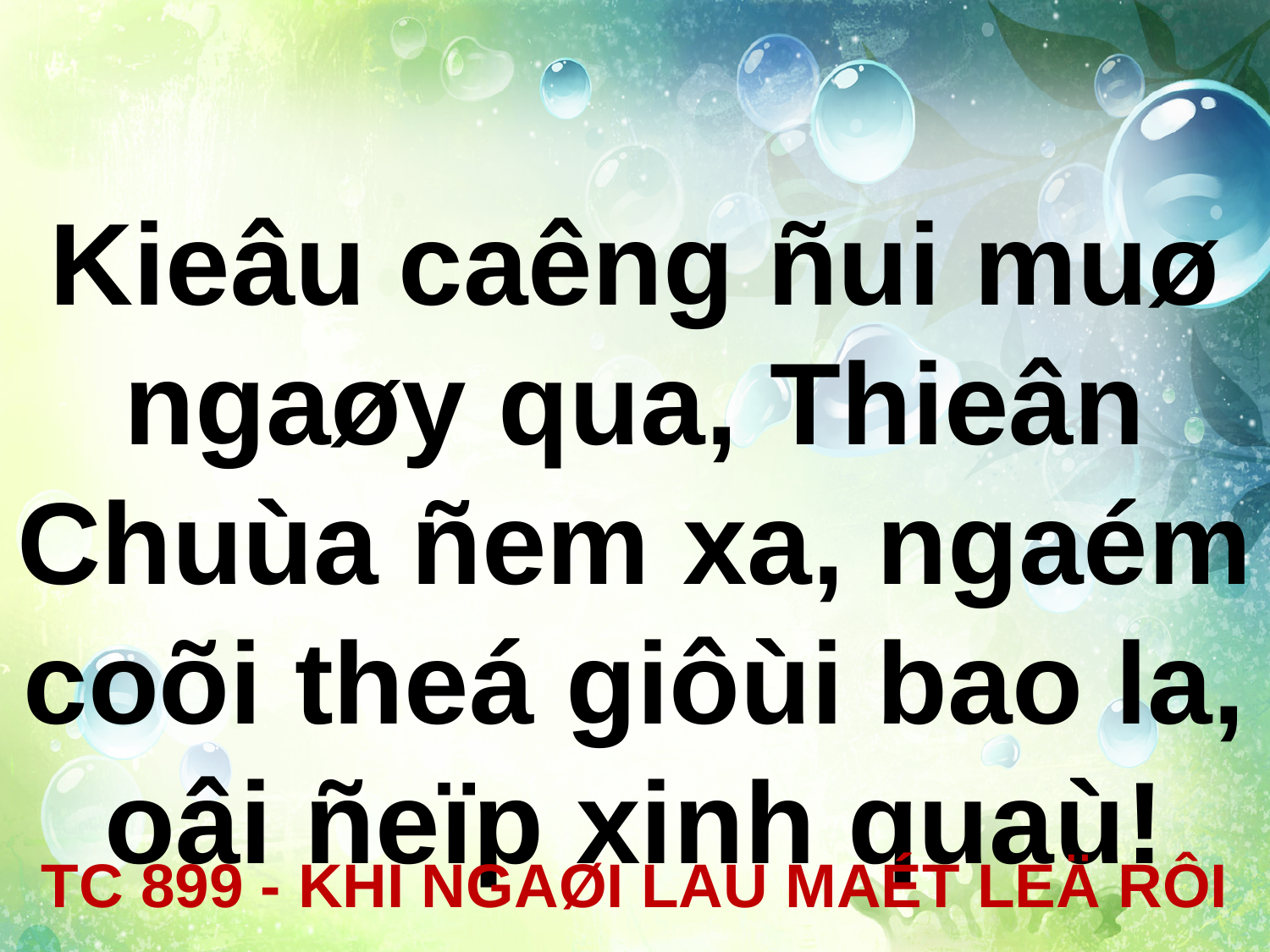

Kieâu caêng ñui muø ngaøy qua, Thieân Chuùa ñem xa, ngaém coõi theá giôùi bao la, oâi ñeïp xinh quaù!
TC 899 - KHI NGAØI LAU MAÉT LEÄ RÔI